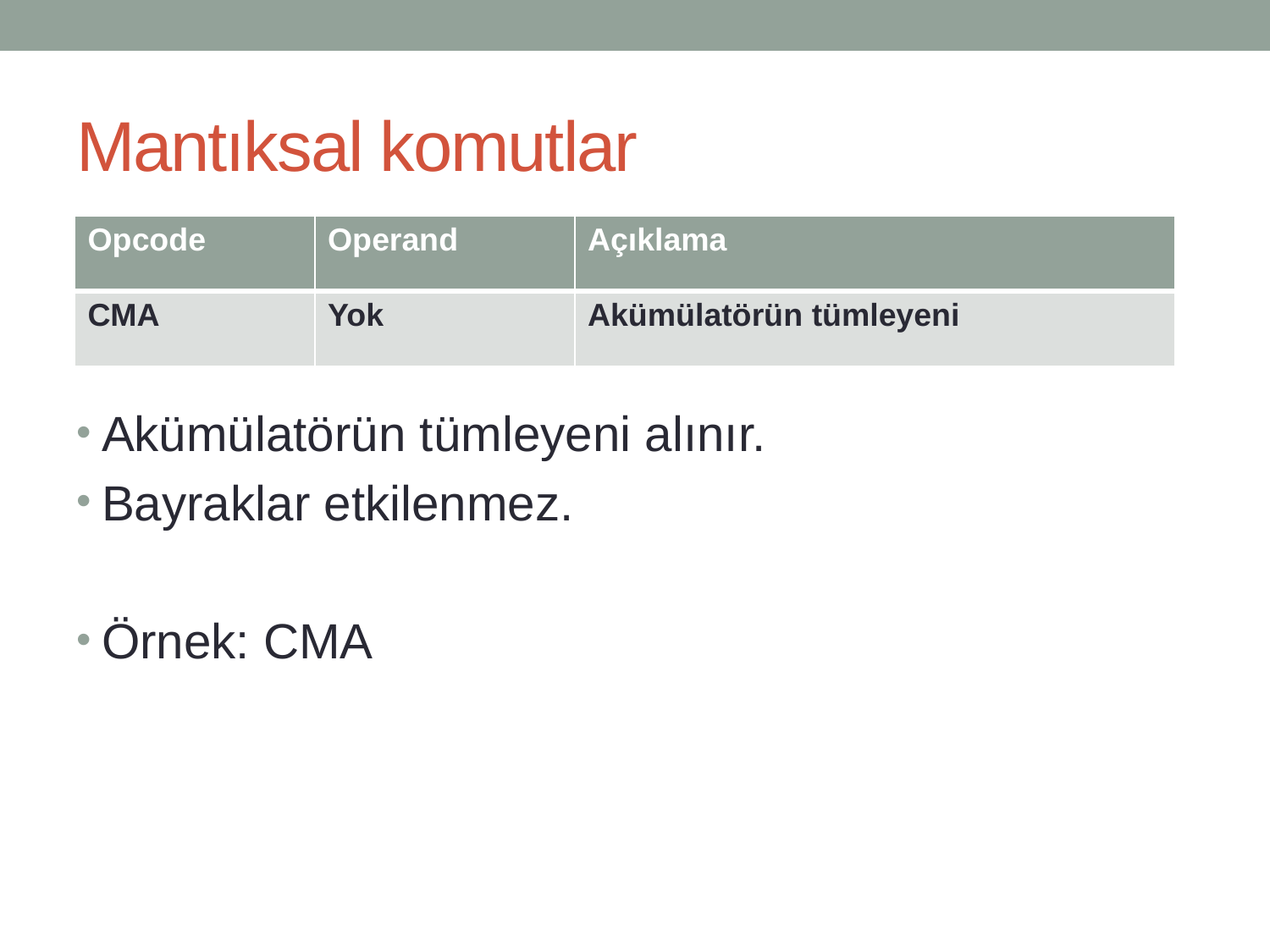

# Mantıksal komutlar
| Opcode | Operand | Açıklama |
| --- | --- | --- |
| CMA | Yok | Akümülatörün tümleyeni |
Akümülatörün tümleyeni alınır.
Bayraklar etkilenmez.

Örnek: CMA